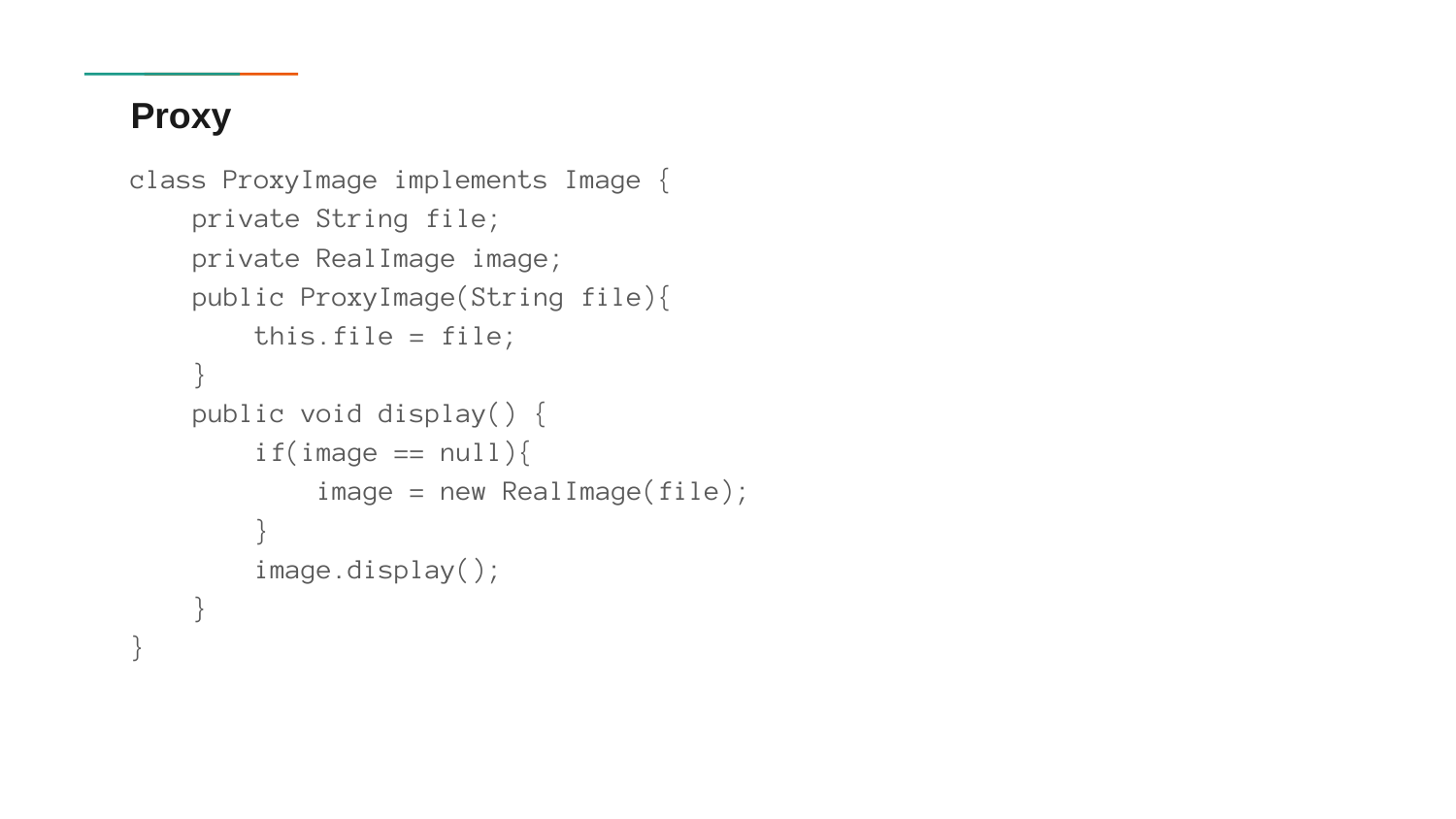

# Proxy
class ProxyImage implements Image {
    private String file;
    private RealImage image;
    public ProxyImage(String file){
        this.file = file;
    }
    public void display() {
        if(image == null){
            image = new RealImage(file);
        }
        image.display();
    }
}